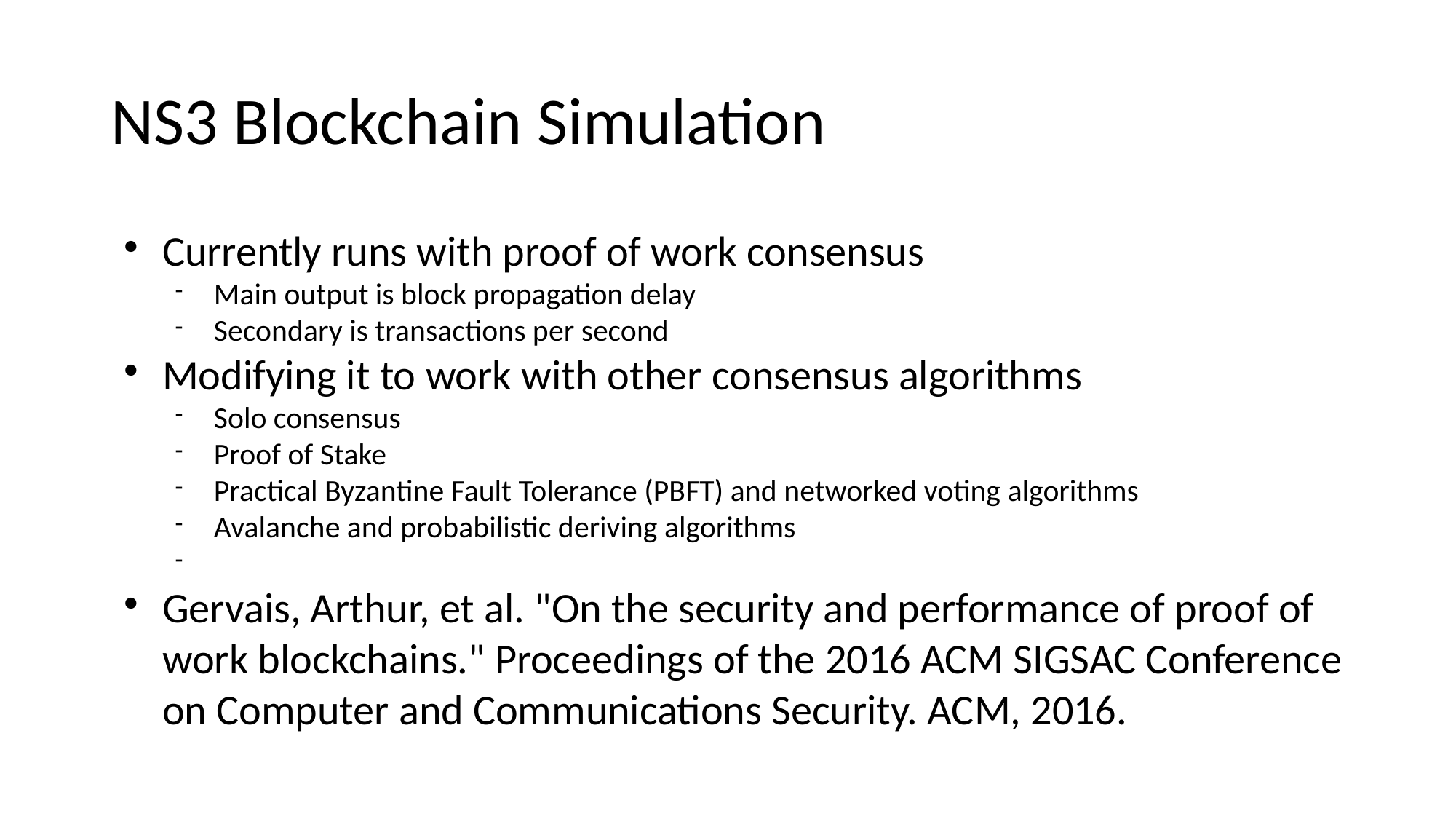

NS3 Blockchain Simulation
Currently runs with proof of work consensus
Main output is block propagation delay
Secondary is transactions per second
Modifying it to work with other consensus algorithms
Solo consensus
Proof of Stake
Practical Byzantine Fault Tolerance (PBFT) and networked voting algorithms
Avalanche and probabilistic deriving algorithms

Gervais, Arthur, et al. "On the security and performance of proof of work blockchains." Proceedings of the 2016 ACM SIGSAC Conference on Computer and Communications Security. ACM, 2016.